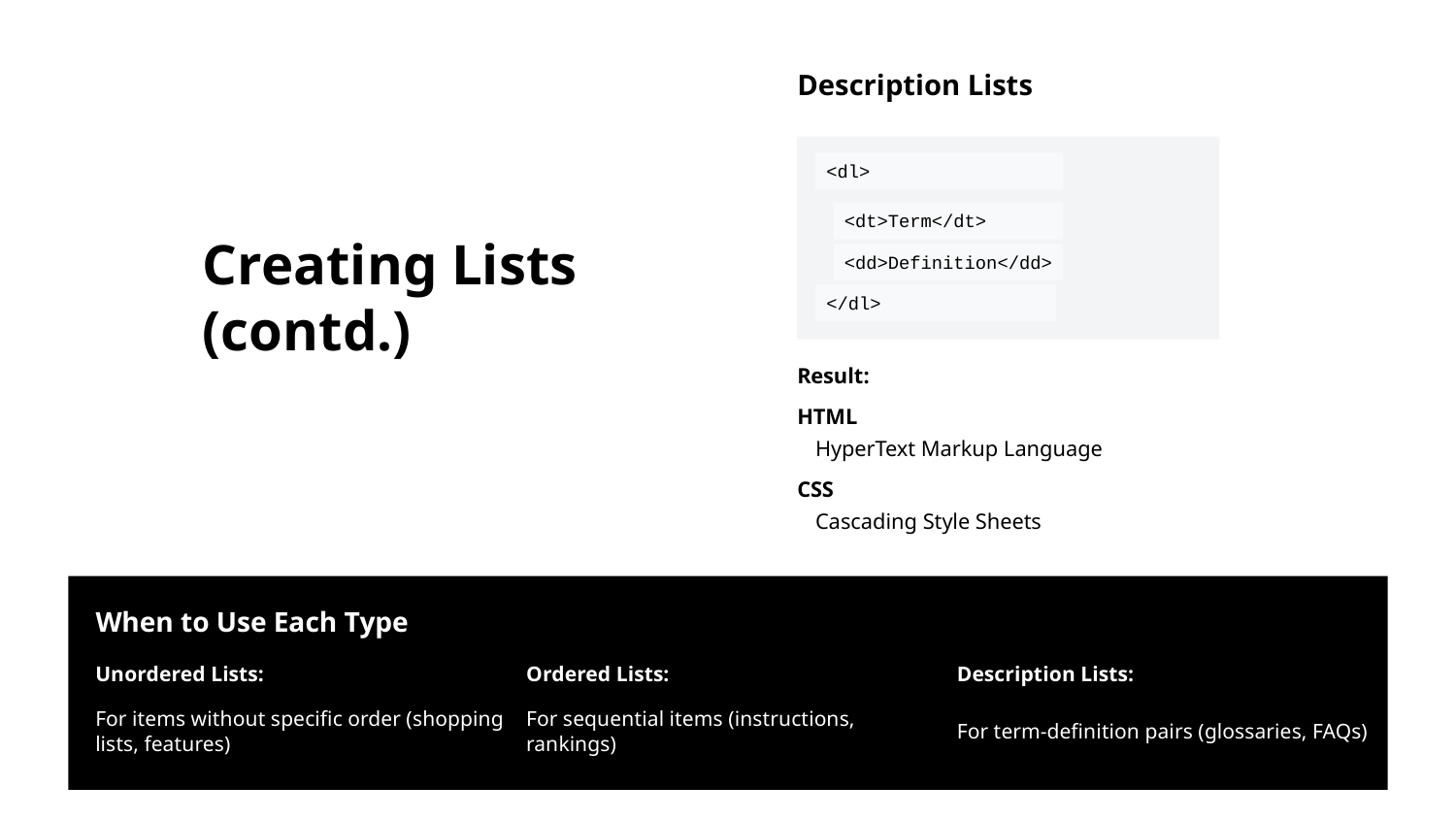

Description Lists

<dl>

<dt>Term</dt>
Creating Lists (contd.)

<dd>Definition</dd>

</dl>
Result:
HTML
HyperText Markup Language
CSS
Cascading Style Sheets

When to Use Each Type
Unordered Lists:
Ordered Lists:
Description Lists:
For items without specific order (shopping lists, features)
For sequential items (instructions, rankings)
For term-definition pairs (glossaries, FAQs)